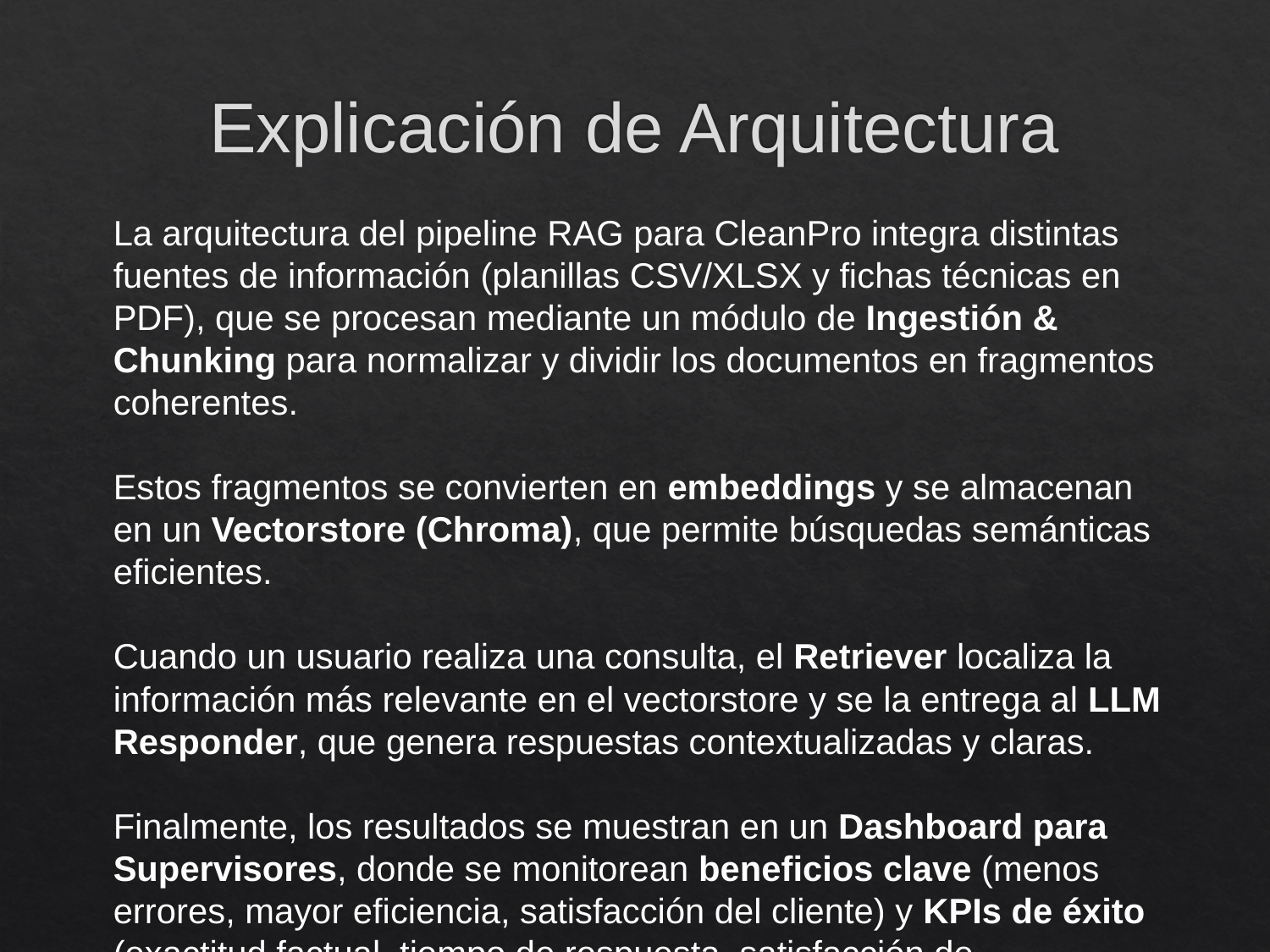

# Explicación de Arquitectura

La arquitectura del pipeline RAG para CleanPro integra distintas fuentes de información (planillas CSV/XLSX y fichas técnicas en PDF), que se procesan mediante un módulo de Ingestión & Chunking para normalizar y dividir los documentos en fragmentos coherentes.
Estos fragmentos se convierten en embeddings y se almacenan en un Vectorstore (Chroma), que permite búsquedas semánticas eficientes.

Cuando un usuario realiza una consulta, el Retriever localiza la información más relevante en el vectorstore y se la entrega al LLM Responder, que genera respuestas contextualizadas y claras.
Finalmente, los resultados se muestran en un Dashboard para Supervisores, donde se monitorean beneficios clave (menos errores, mayor eficiencia, satisfacción del cliente) y KPIs de éxito (exactitud factual, tiempo de respuesta, satisfacción de supervisores).